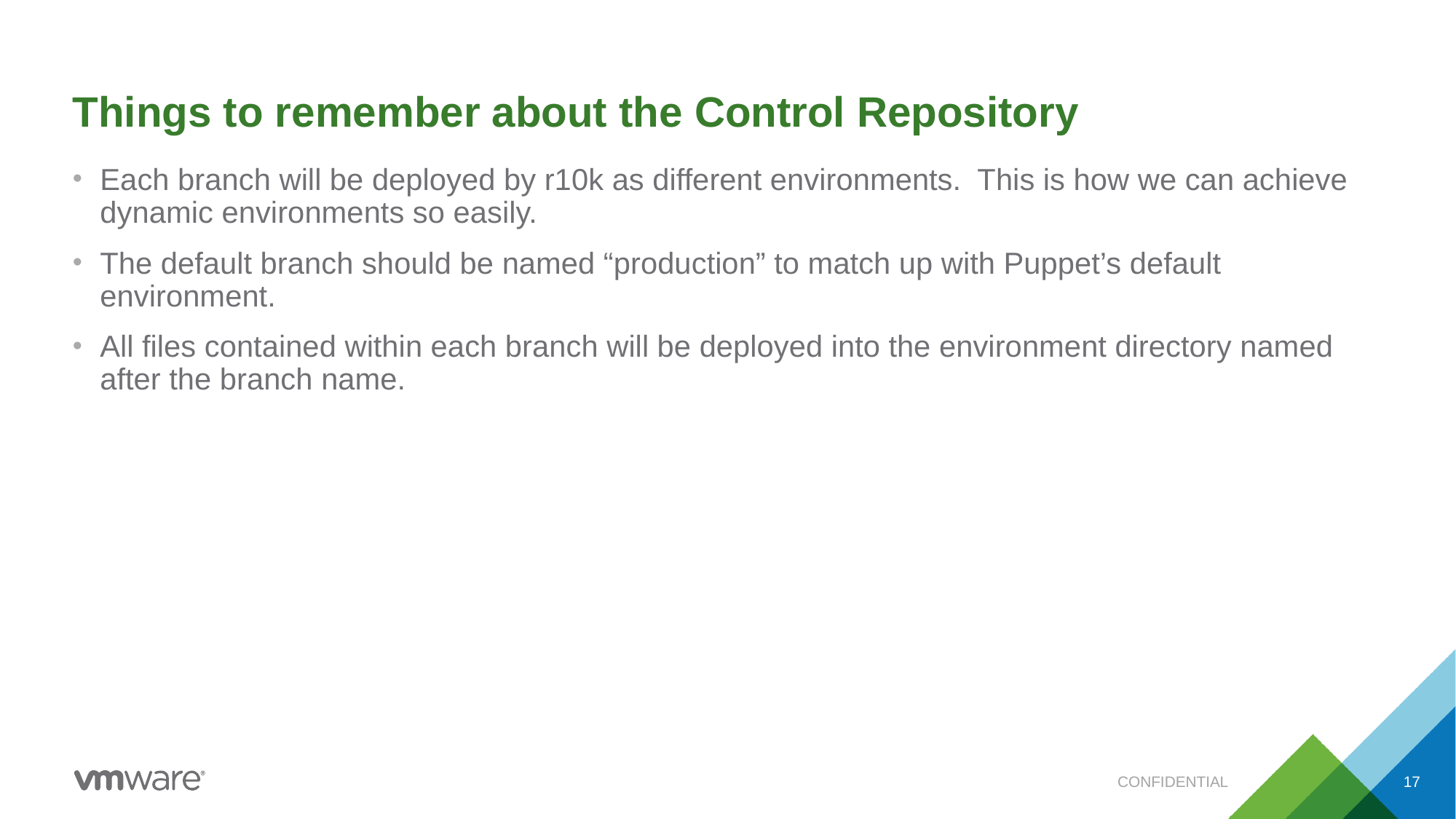

# Things to remember about the Control Repository
Each branch will be deployed by r10k as different environments.  This is how we can achieve dynamic environments so easily.
The default branch should be named “production” to match up with Puppet’s default environment.
All files contained within each branch will be deployed into the environment directory named after the branch name.

CONFIDENTIAL
17